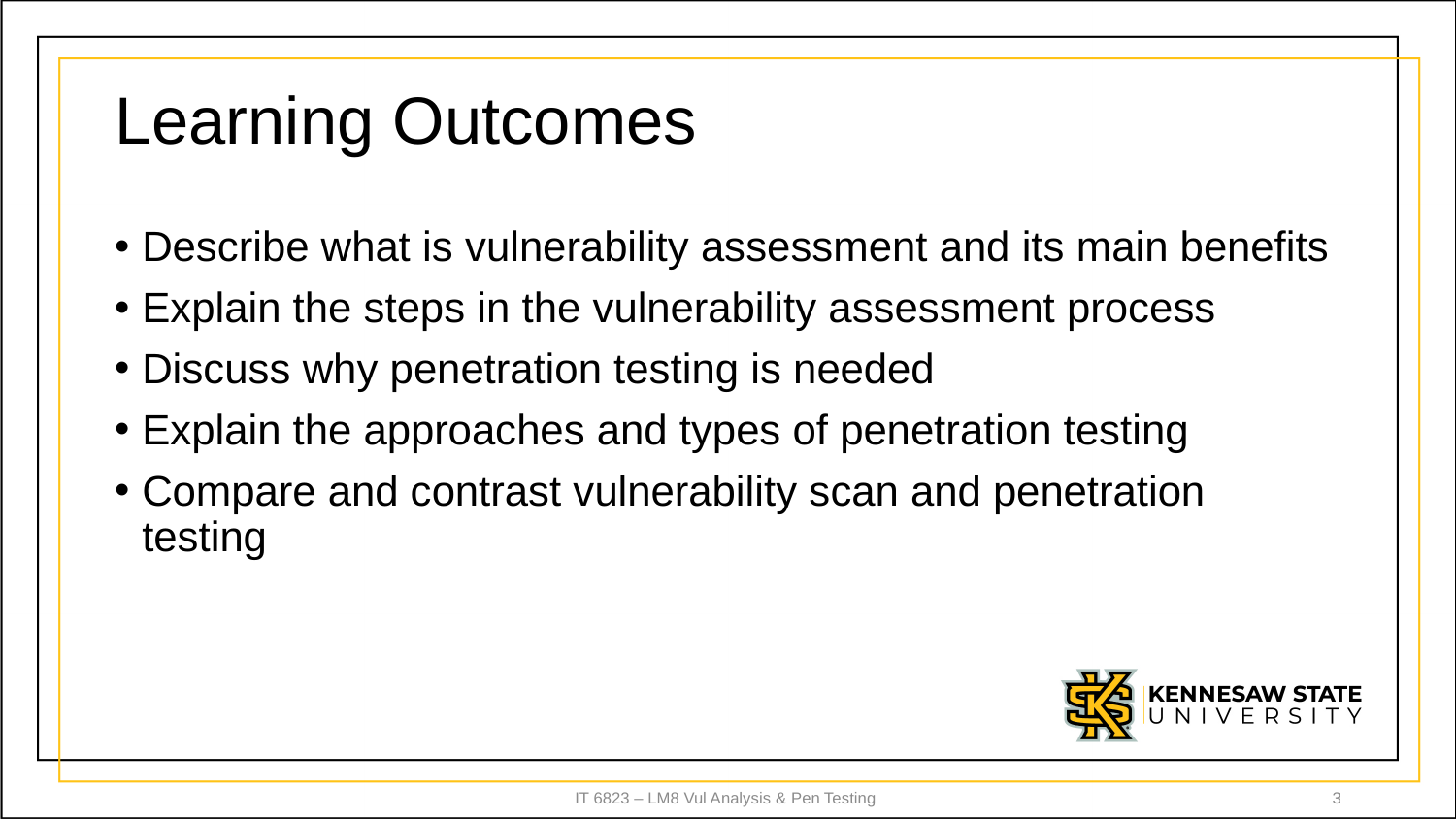

# Learning Outcomes
Describe what is vulnerability assessment and its main benefits
Explain the steps in the vulnerability assessment process
Discuss why penetration testing is needed
Explain the approaches and types of penetration testing
Compare and contrast vulnerability scan and penetration testing

IT 6823 – LM8 Vul Analysis & Pen Testing
3